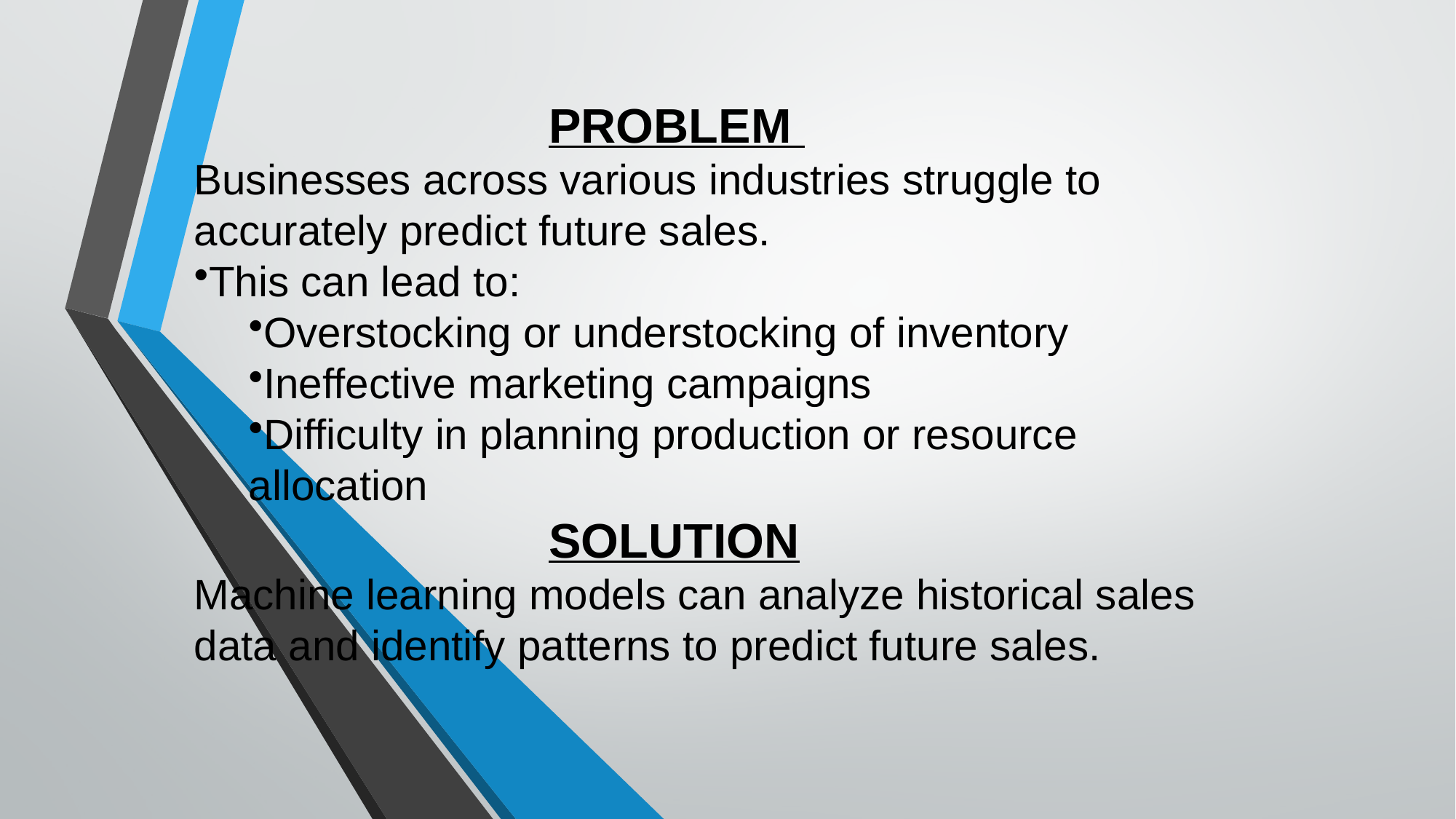

# PROBLEM Businesses across various industries struggle to accurately predict future sales.
This can lead to:
Overstocking or understocking of inventory
Ineffective marketing campaigns
Difficulty in planning production or resource allocation
                              SOLUTION
Machine learning models can analyze historical sales data and identify patterns to predict future sales.